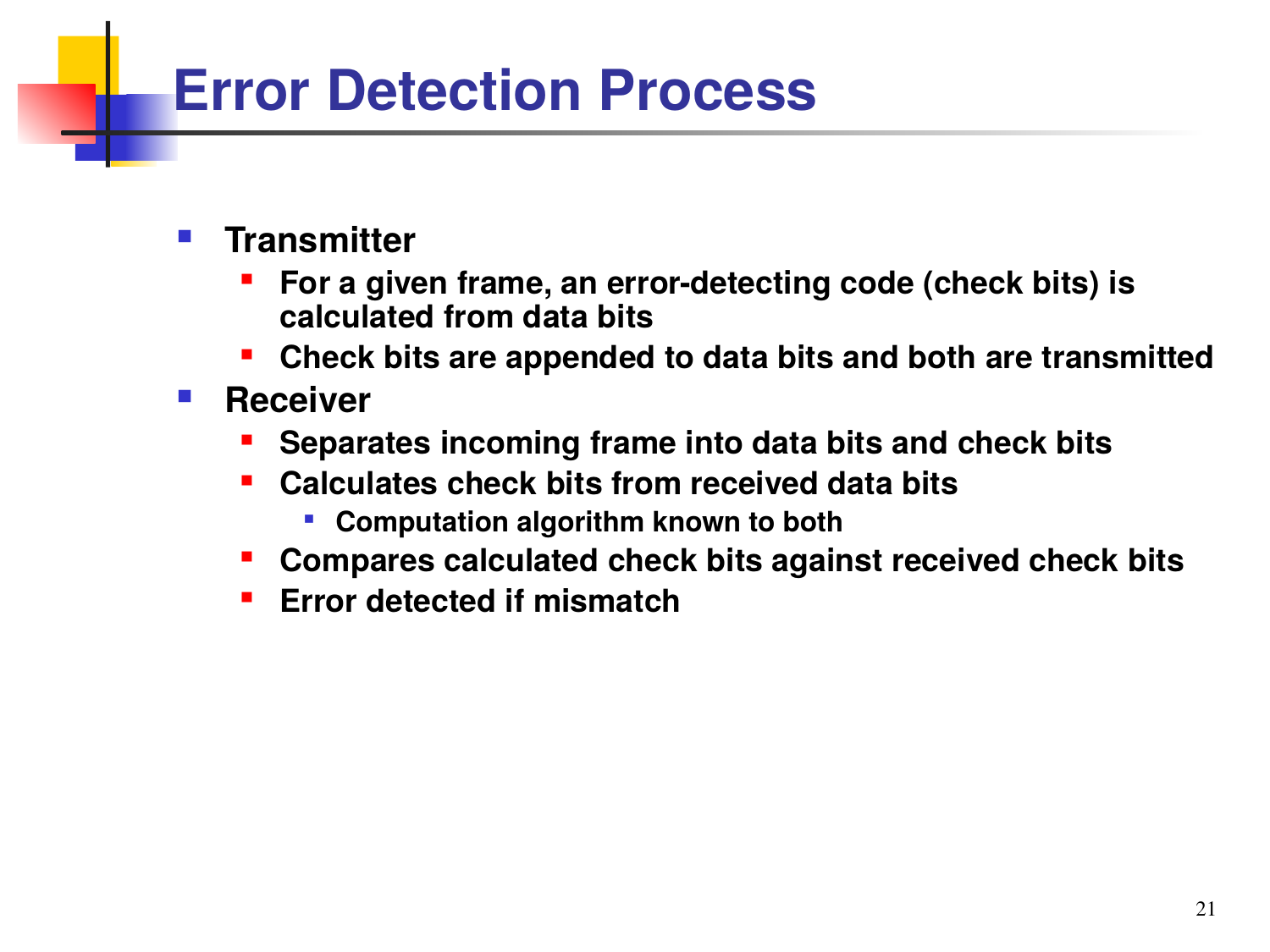

# Error Detection Process
Transmitter
For a given frame, an error-detecting code (check bits) is calculated from data bits
Check bits are appended to data bits and both are transmitted
Receiver
Separates incoming frame into data bits and check bits
Calculates check bits from received data bits
Computation algorithm known to both
Compares calculated check bits against received check bits
Error detected if mismatch
21